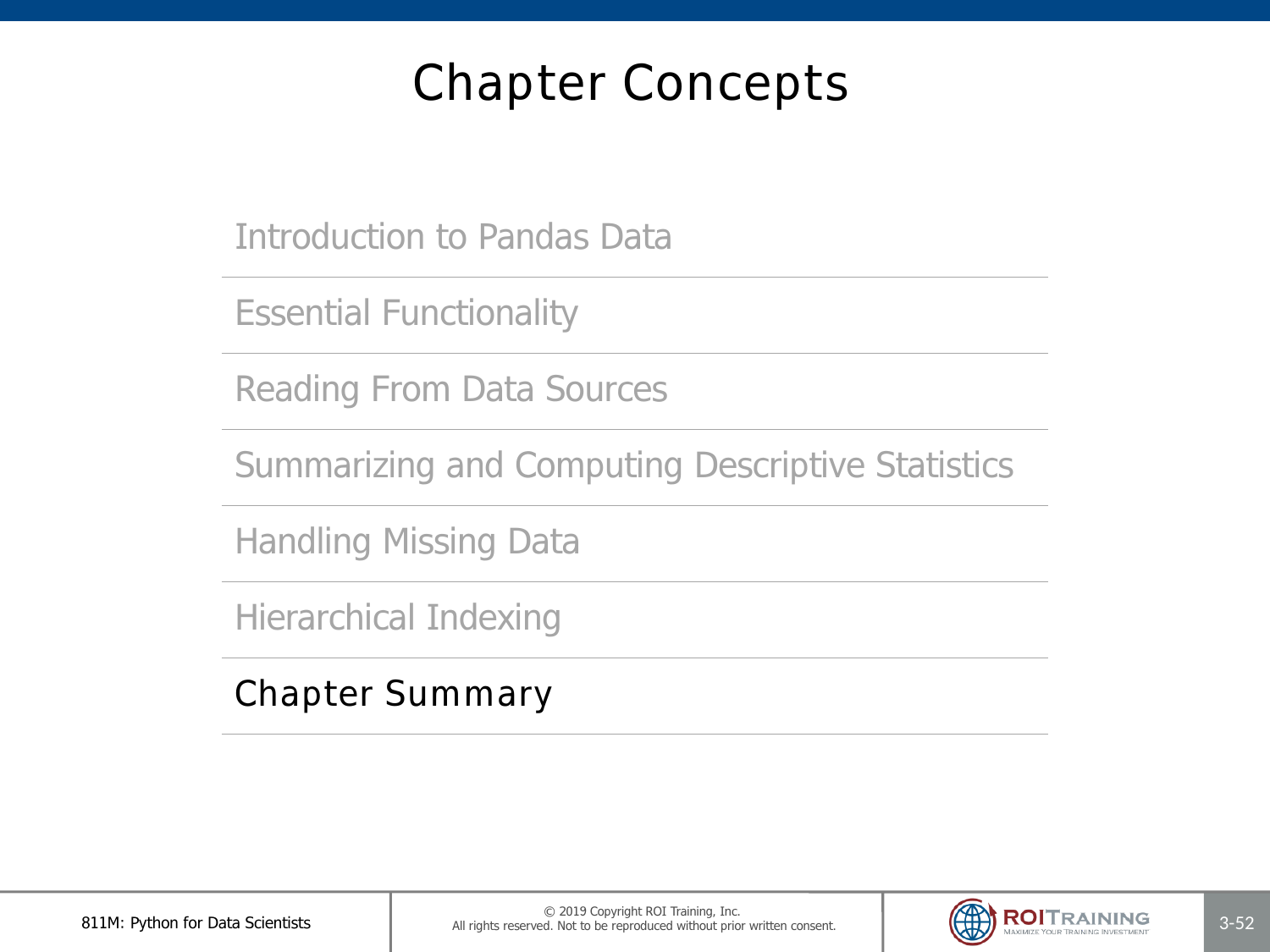

# Chapter Concepts
| Introduction to Pandas Data |
| --- |
| Essential Functionality |
| Reading From Data Sources |
| Summarizing and Computing Descriptive Statistics |
| Handling Missing Data |
| Hierarchical Indexing |
| Chapter Summary |